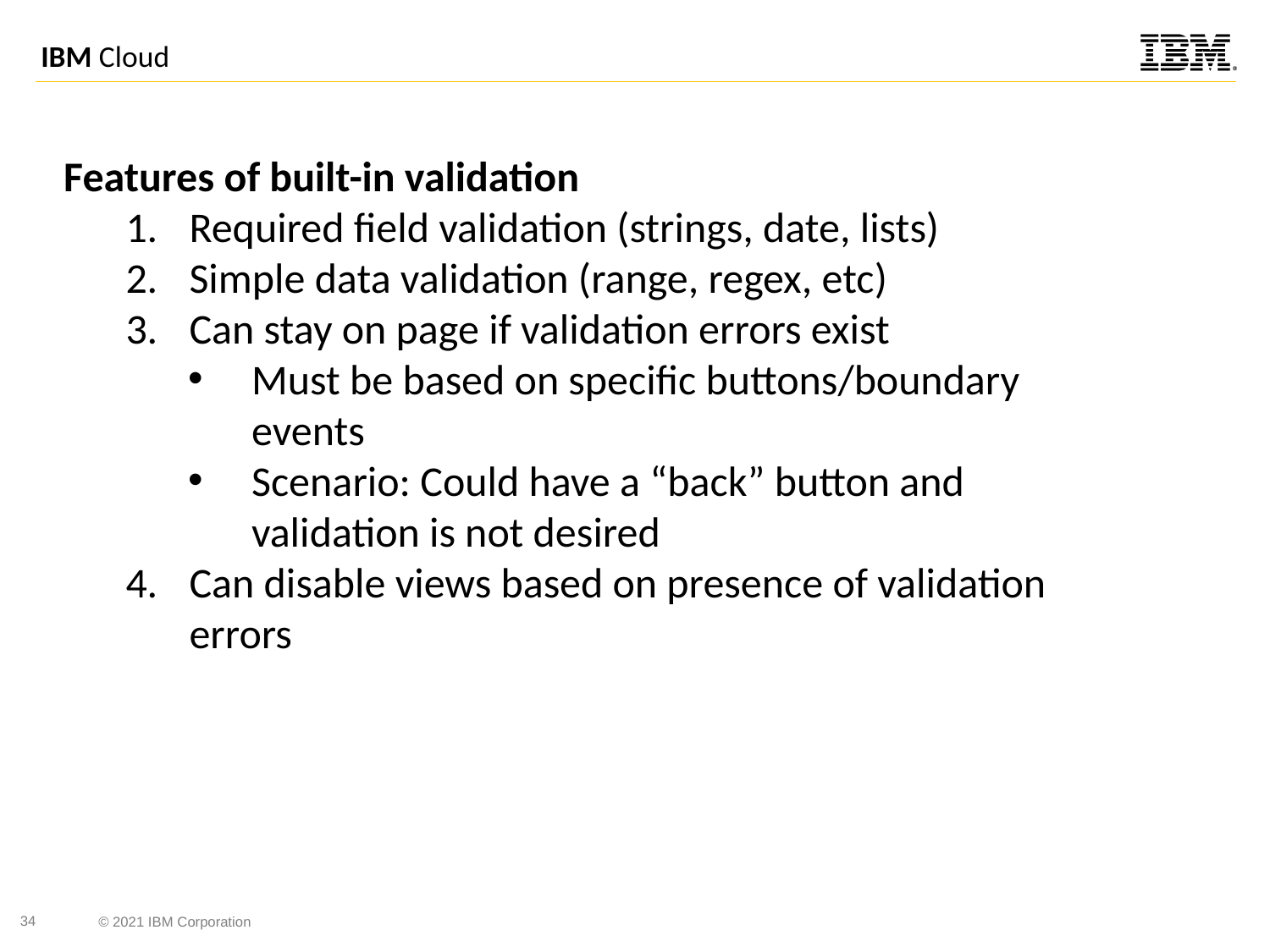

Features of built-in validation
Required field validation (strings, date, lists)
Simple data validation (range, regex, etc)
Can stay on page if validation errors exist
Must be based on specific buttons/boundary events
Scenario: Could have a “back” button and validation is not desired
Can disable views based on presence of validation errors